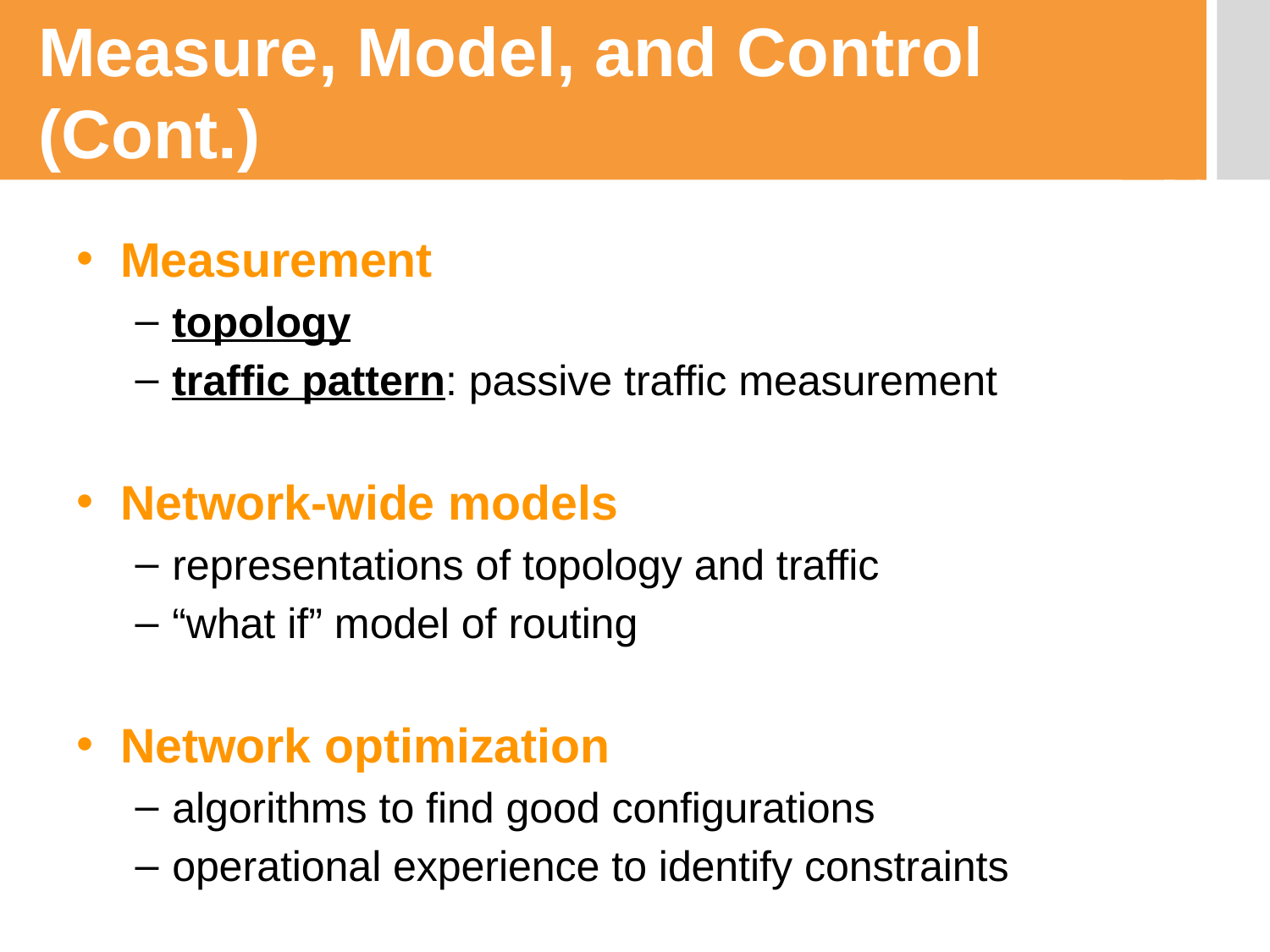

# Measure, Model, and Control (Cont.)
Measurement
topology
traffic pattern: passive traffic measurement

Network-wide models
representations of topology and traffic
“what if” model of routing

Network optimization
algorithms to find good configurations
operational experience to identify constraints